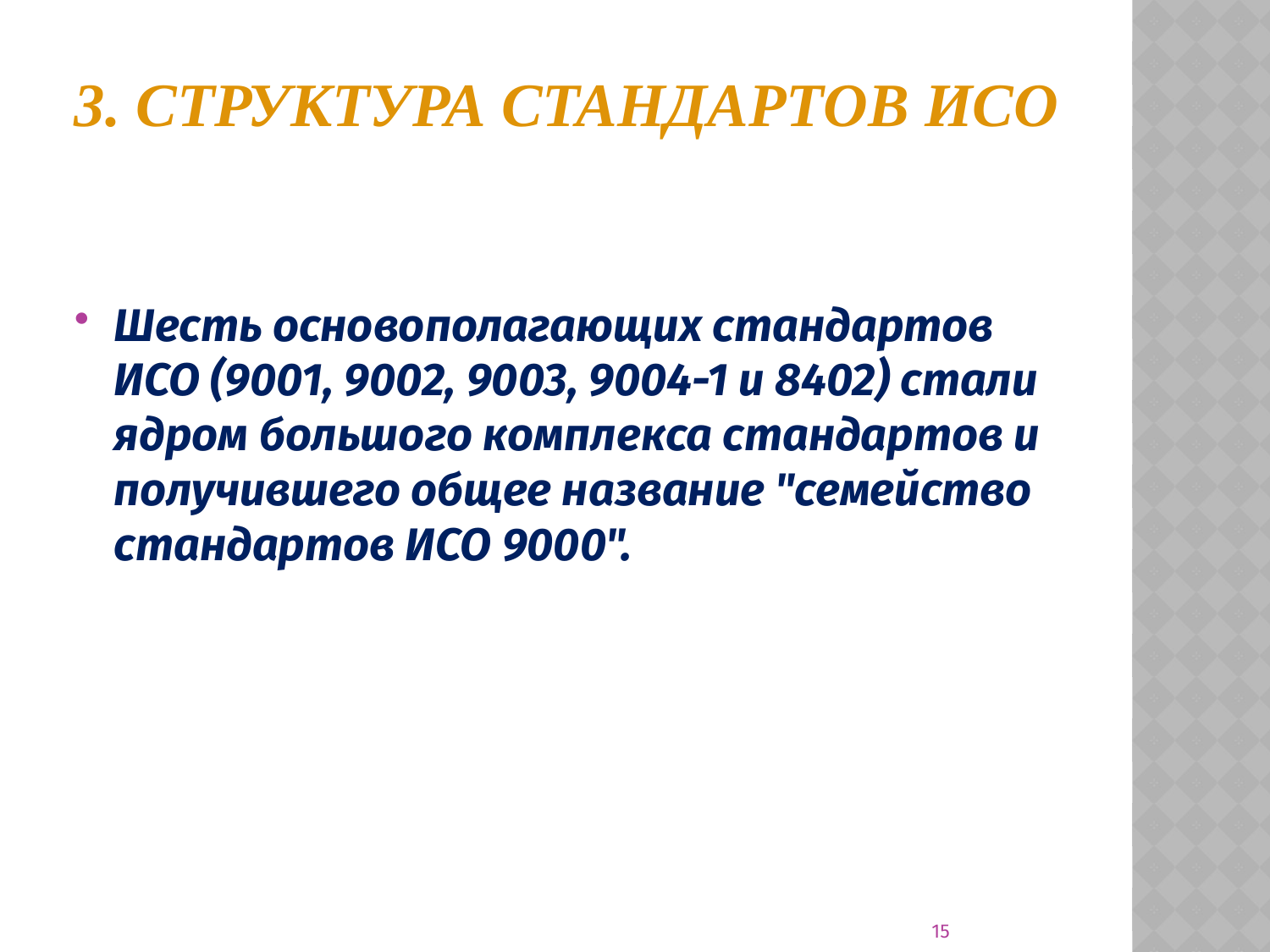

# 3. Структура стандартов ИСО

Шесть основополагающих стандартов ИСО (9001, 9002, 9003, 9004-1 и 8402) стали ядром большого комплекса стандартов и получившего общее название "семейство стандартов ИСО 9000".

15